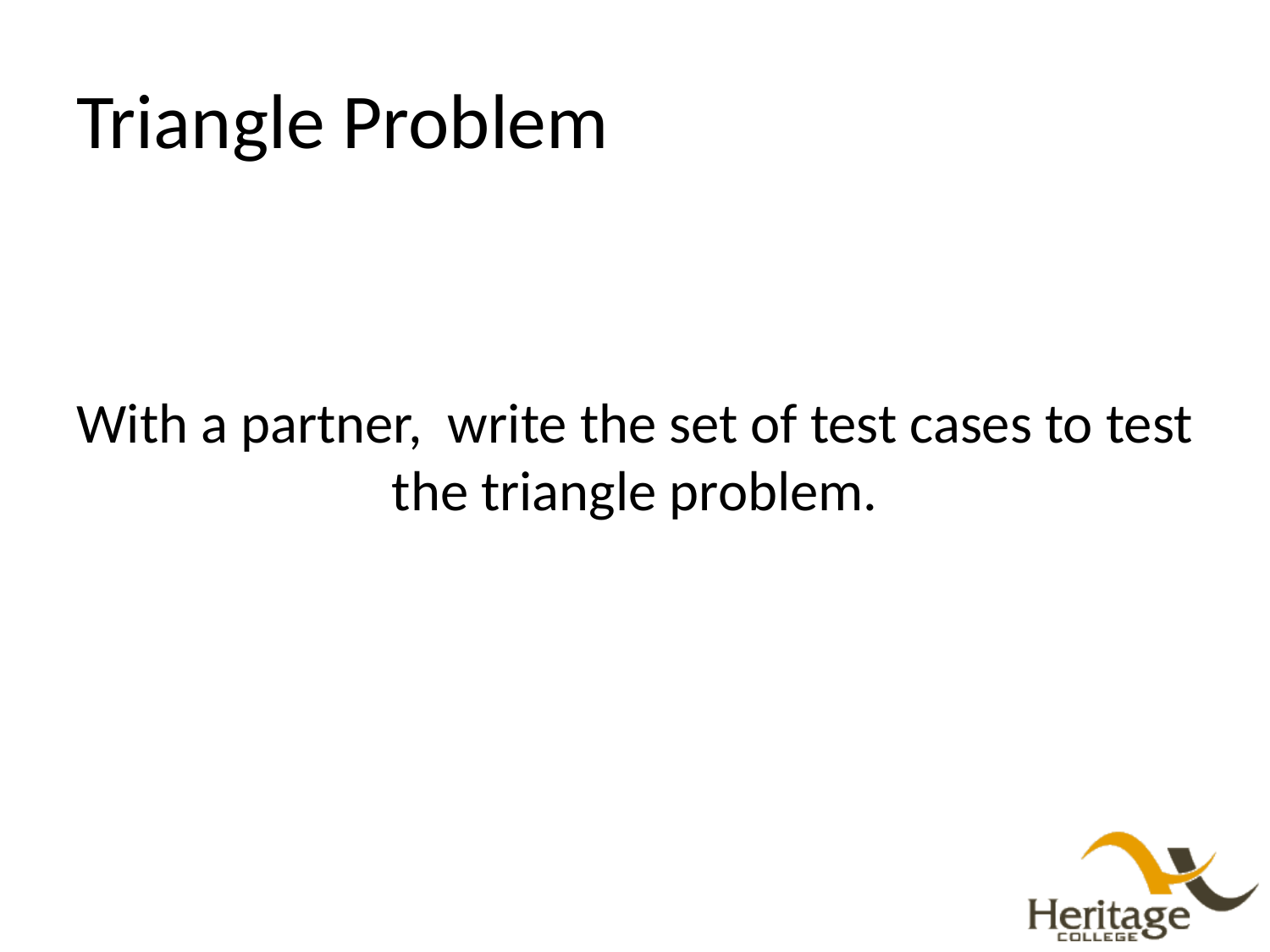

# Triangle Problem

With a partner,  write the set of test cases to test the triangle problem.